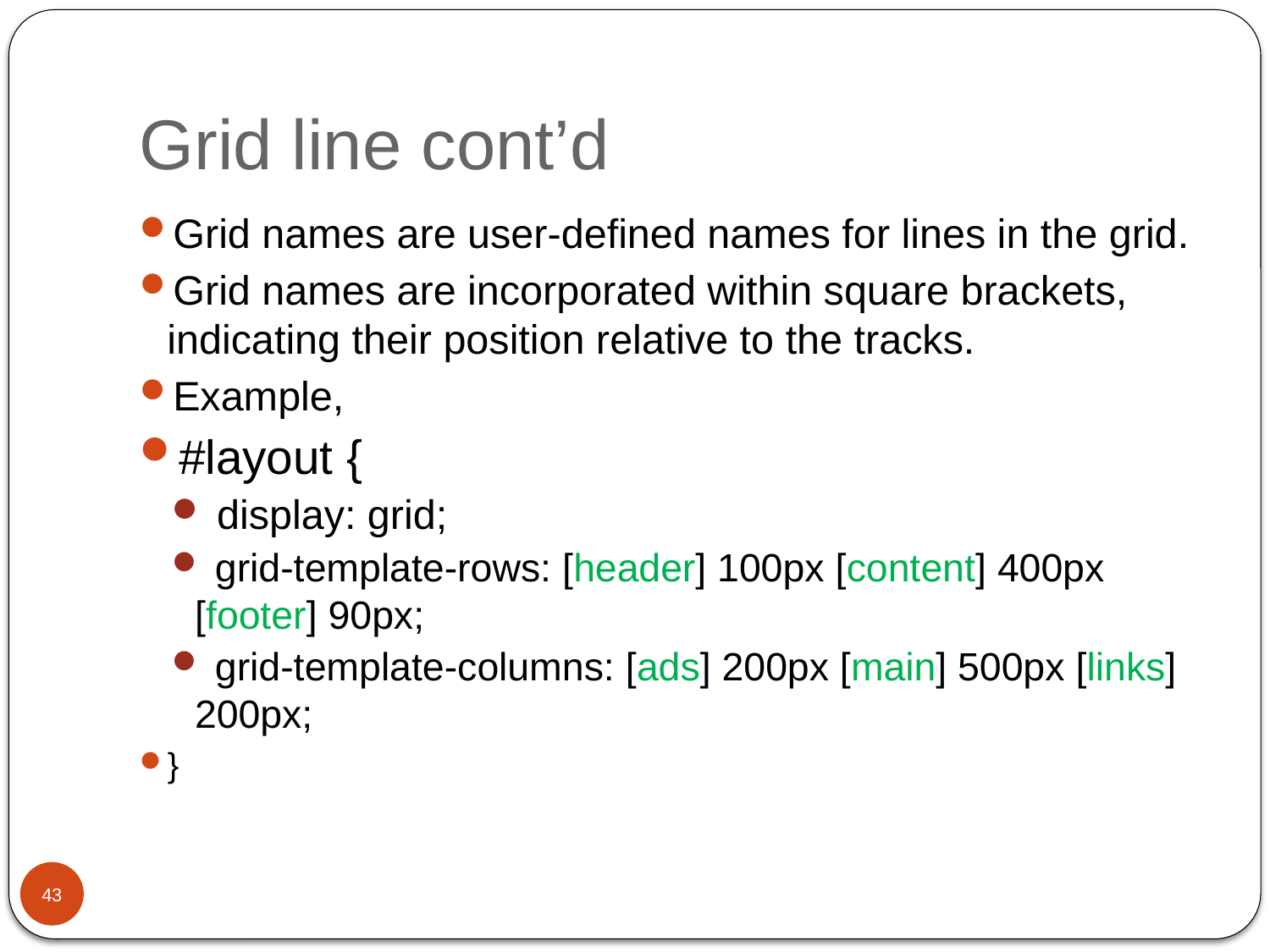

# Grid line cont’d
Grid names are user-defined names for lines in the grid.
Grid names are incorporated within square brackets, indicating their position relative to the tracks.
Example,
#layout {
 display: grid;
 grid-template-rows: [header] 100px [content] 400px [footer] 90px;
 grid-template-columns: [ads] 200px [main] 500px [links] 200px;
}

43